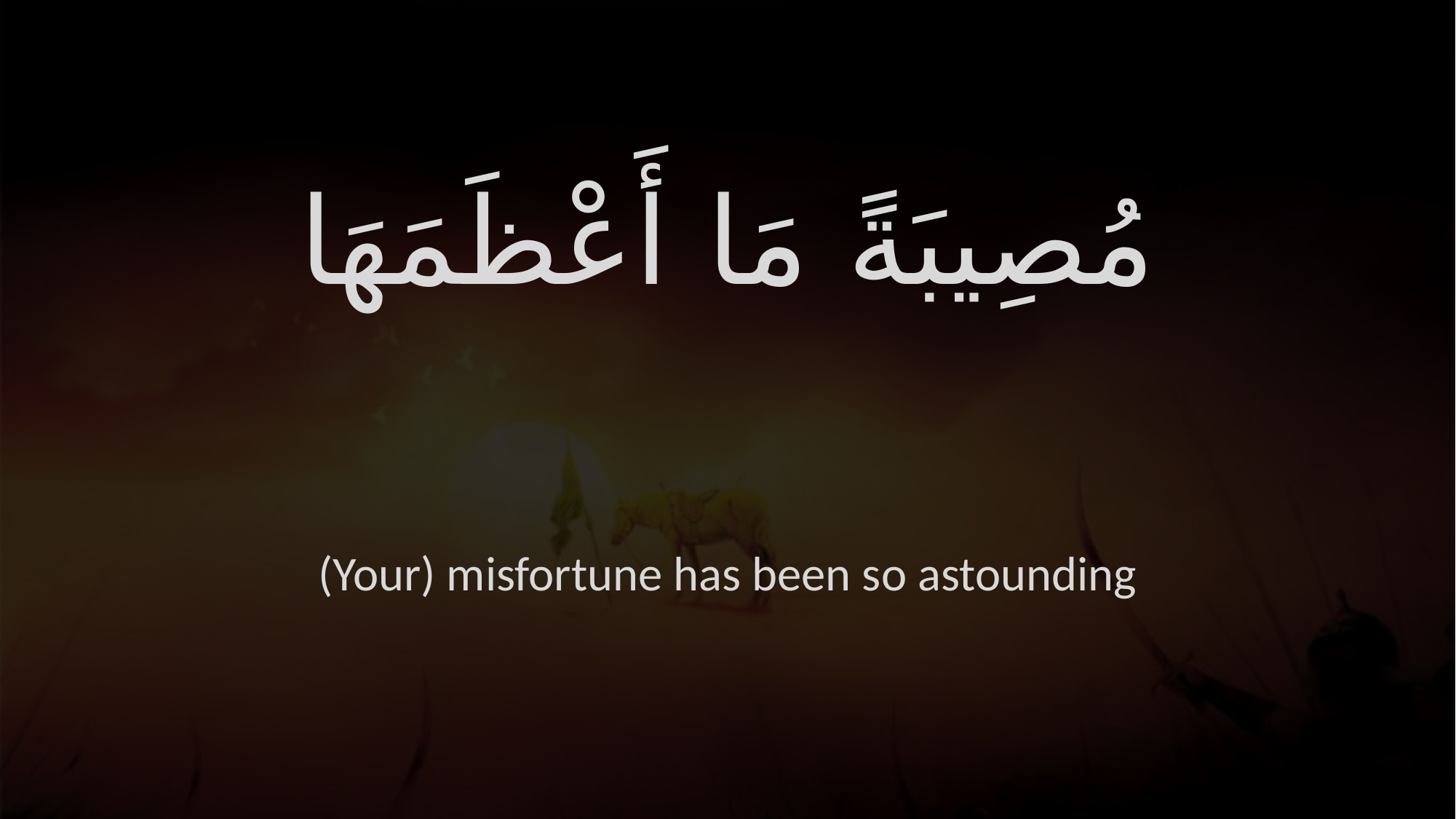

# مُصِيبَةً مَا أَعْظَمَهَا
(Your) misfortune has been so astounding